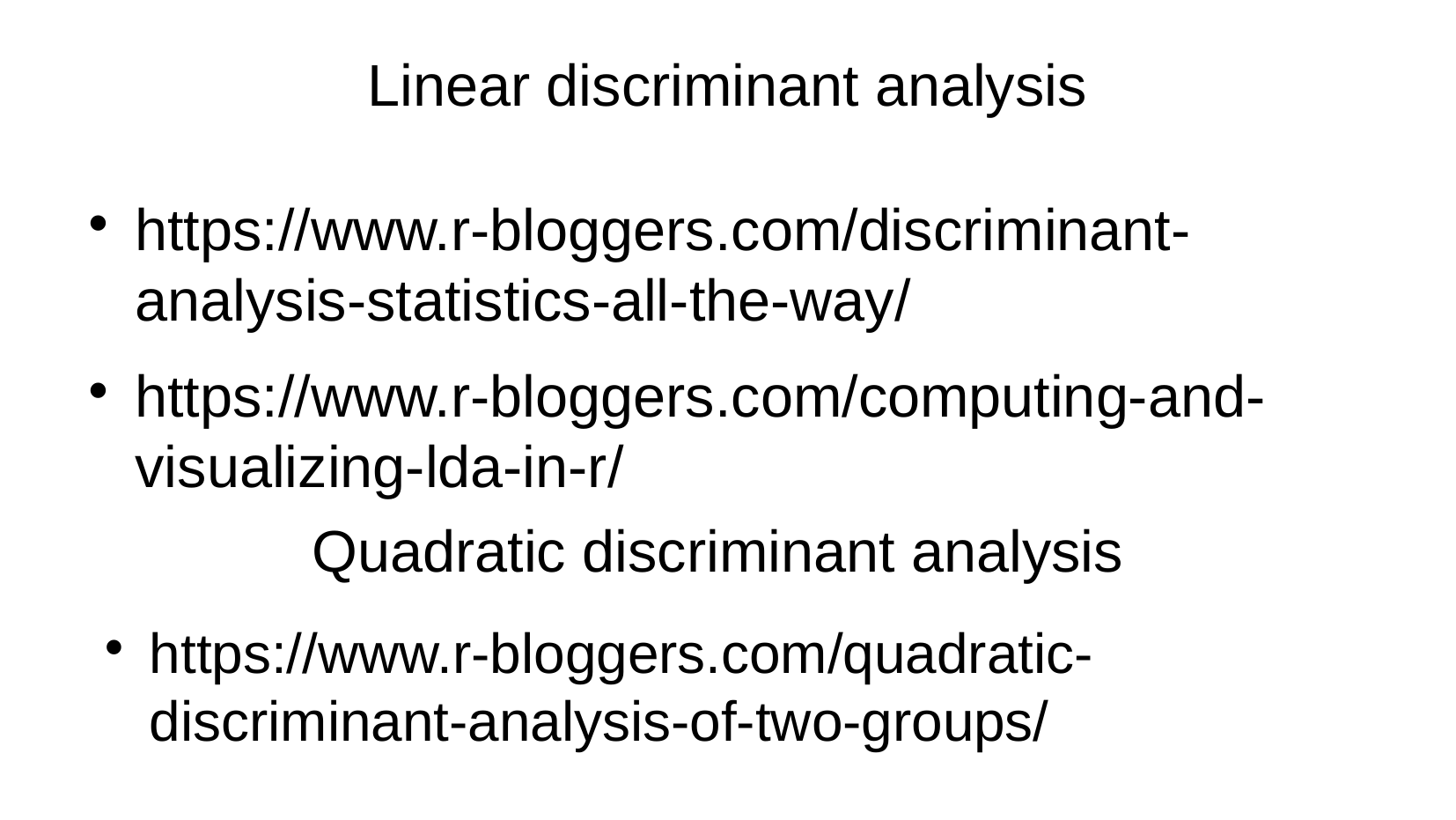

Linear discriminant analysis
https://www.r-bloggers.com/discriminant-analysis-statistics-all-the-way/
https://www.r-bloggers.com/computing-and-visualizing-lda-in-r/
Quadratic discriminant analysis
https://www.r-bloggers.com/quadratic-discriminant-analysis-of-two-groups/